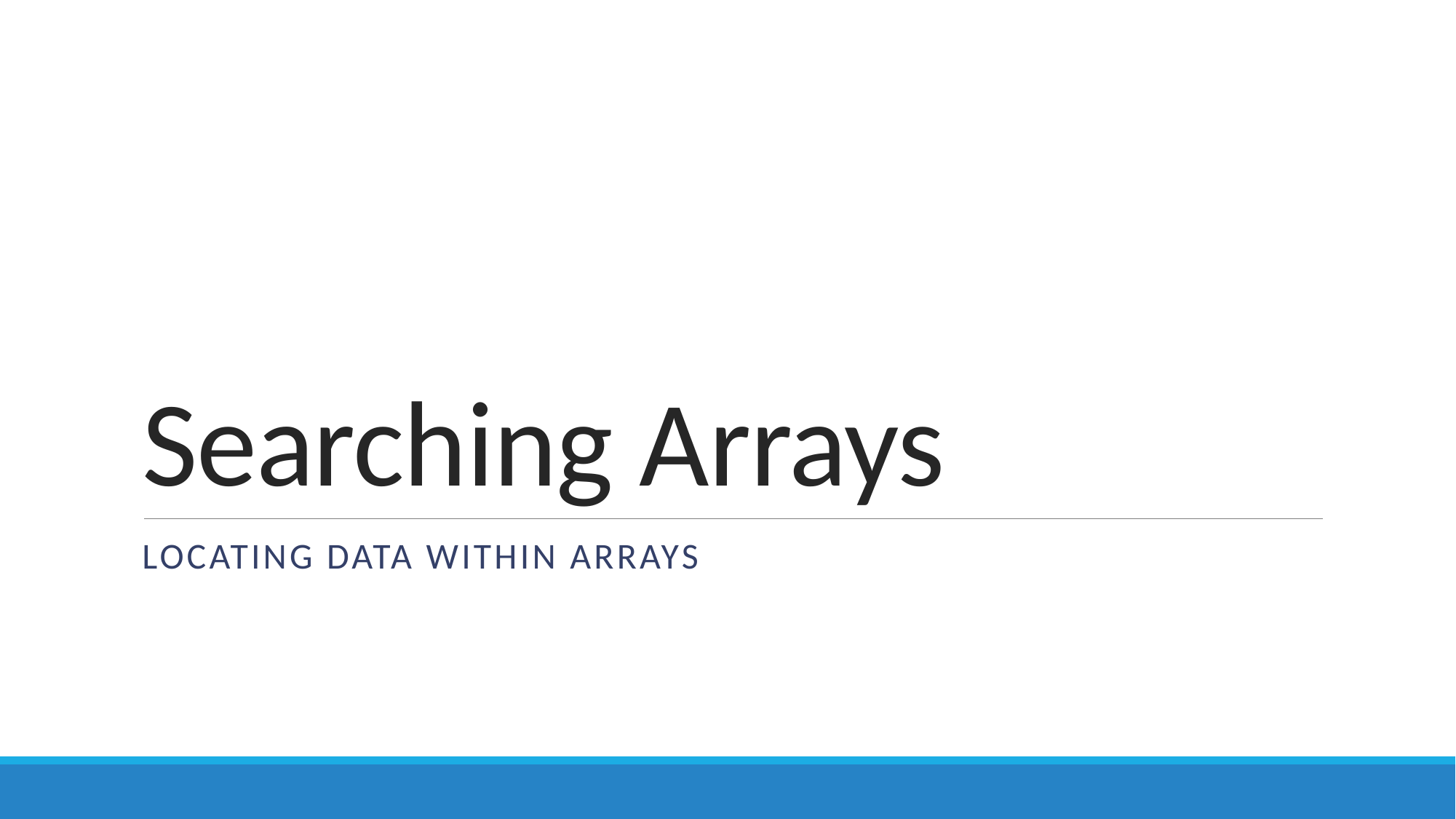

# Searching Arrays
Locating Data Within arrays